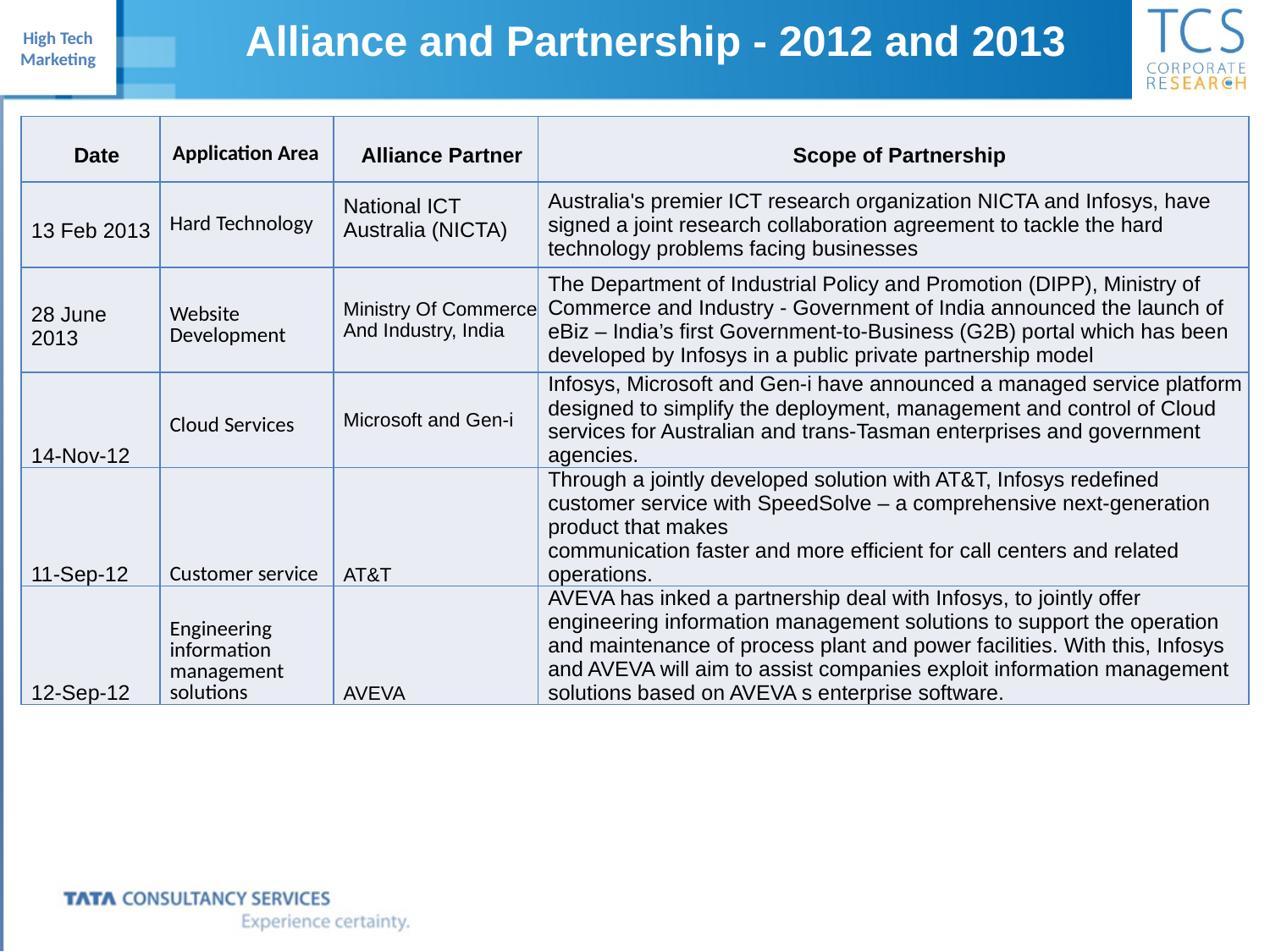

Alliance and Partnership - 2012 and 2013
| Date | Application Area | Alliance Partner | Scope of Partnership |
| --- | --- | --- | --- |
| 13 Feb 2013 | Hard Technology | National ICT Australia (NICTA) | Australia's premier ICT research organization NICTA and Infosys, have signed a joint research collaboration agreement to tackle the hard technology problems facing businesses |
| 28 June 2013 | Website Development | Ministry Of Commerce And Industry, India | The Department of Industrial Policy and Promotion (DIPP), Ministry of Commerce and Industry - Government of India announced the launch of eBiz – India’s first Government-to-Business (G2B) portal which has been developed by Infosys in a public private partnership model |
| 14-Nov-12 | Cloud Services | Microsoft and Gen-i | Infosys, Microsoft and Gen-i have announced a managed service platform designed to simplify the deployment, management and control of Cloud services for Australian and trans-Tasman enterprises and government agencies. |
| 11-Sep-12 | Customer service | AT&T | Through a jointly developed solution with AT&T, Infosys redefined customer service with SpeedSolve – a comprehensive next-generation product that makes communication faster and more efficient for call centers and related operations. |
| 12-Sep-12 | Engineering information management solutions | AVEVA | AVEVA has inked a partnership deal with Infosys, to jointly offer engineering information management solutions to support the operation and maintenance of process plant and power facilities. With this, Infosys and AVEVA will aim to assist companies exploit information management solutions based on AVEVA s enterprise software. |